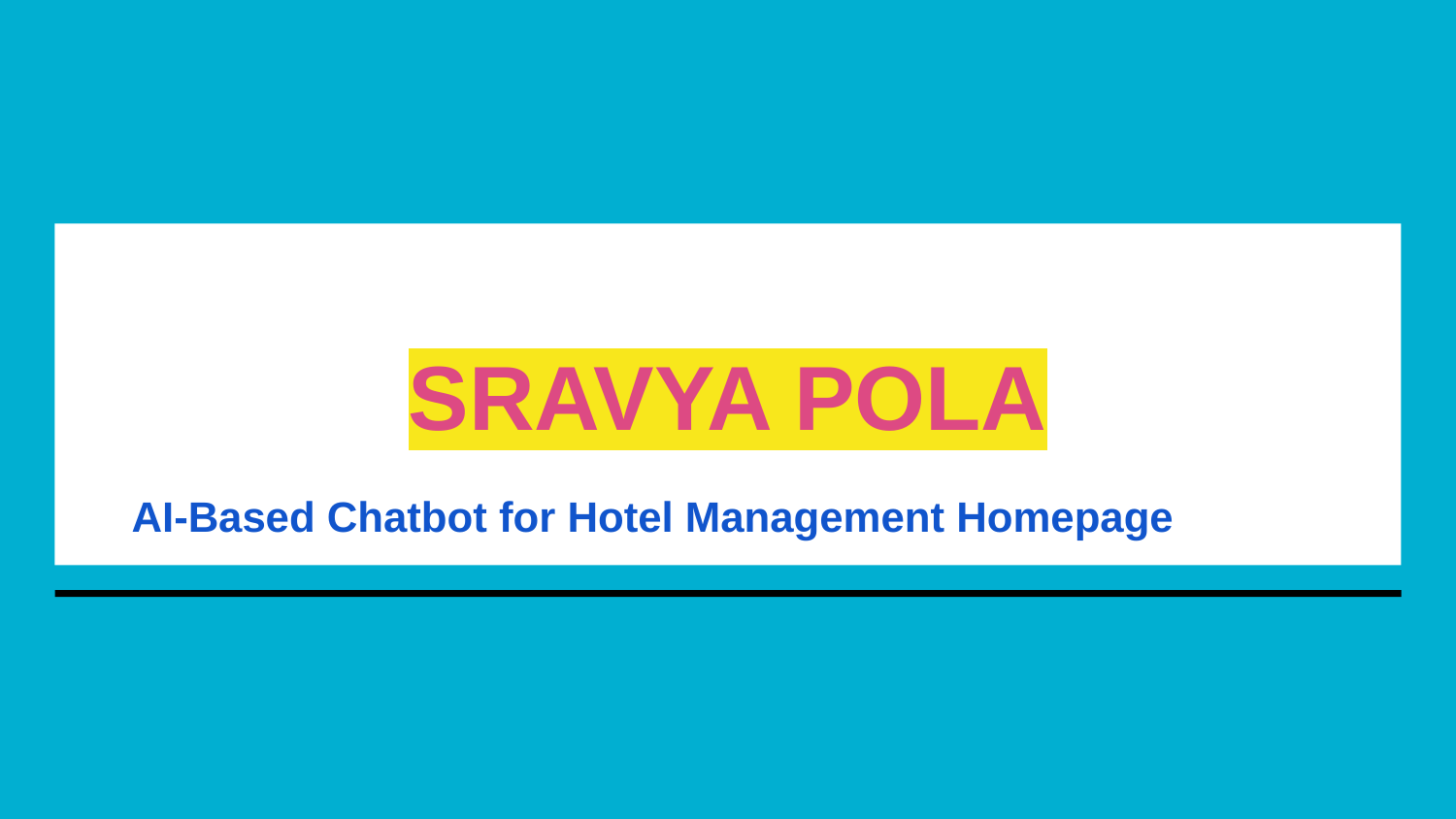

# SRAVYA POLA
AI-Based Chatbot for Hotel Management Homepage